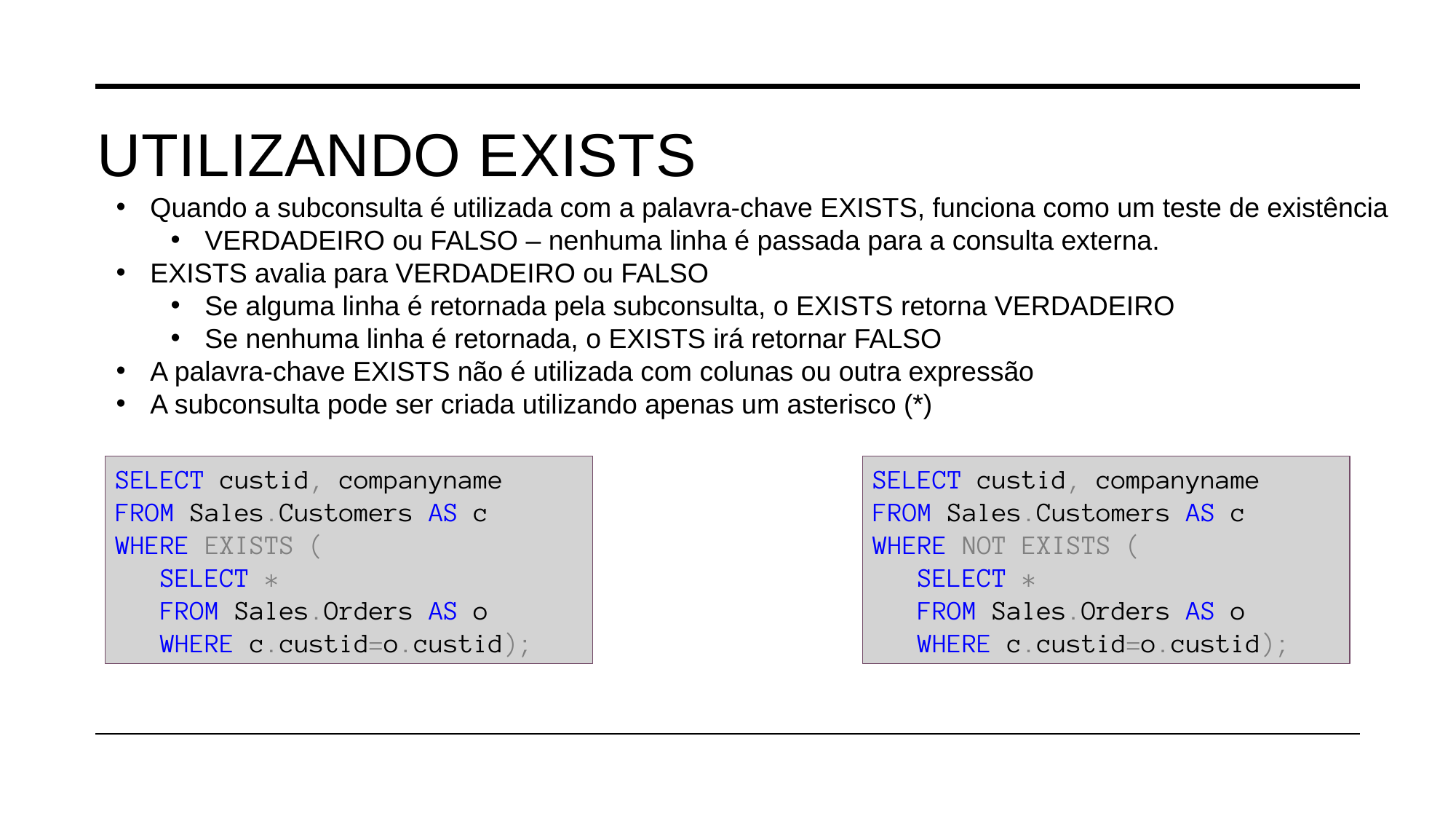

# UTILIZANDO EXISTS
Quando a subconsulta é utilizada com a palavra-chave EXISTS, funciona como um teste de existência
VERDADEIRO ou FALSO – nenhuma linha é passada para a consulta externa.
EXISTS avalia para VERDADEIRO ou FALSO
Se alguma linha é retornada pela subconsulta, o EXISTS retorna VERDADEIRO
Se nenhuma linha é retornada, o EXISTS irá retornar FALSO
A palavra-chave EXISTS não é utilizada com colunas ou outra expressão
A subconsulta pode ser criada utilizando apenas um asterisco (*)

SELECT custid, companyname
FROM Sales.Customers AS c
WHERE EXISTS (
   SELECT *
   FROM Sales.Orders AS o
   WHERE c.custid=o.custid);
SELECT custid, companyname
FROM Sales.Customers AS c
WHERE NOT EXISTS (
   SELECT *
   FROM Sales.Orders AS o
   WHERE c.custid=o.custid);